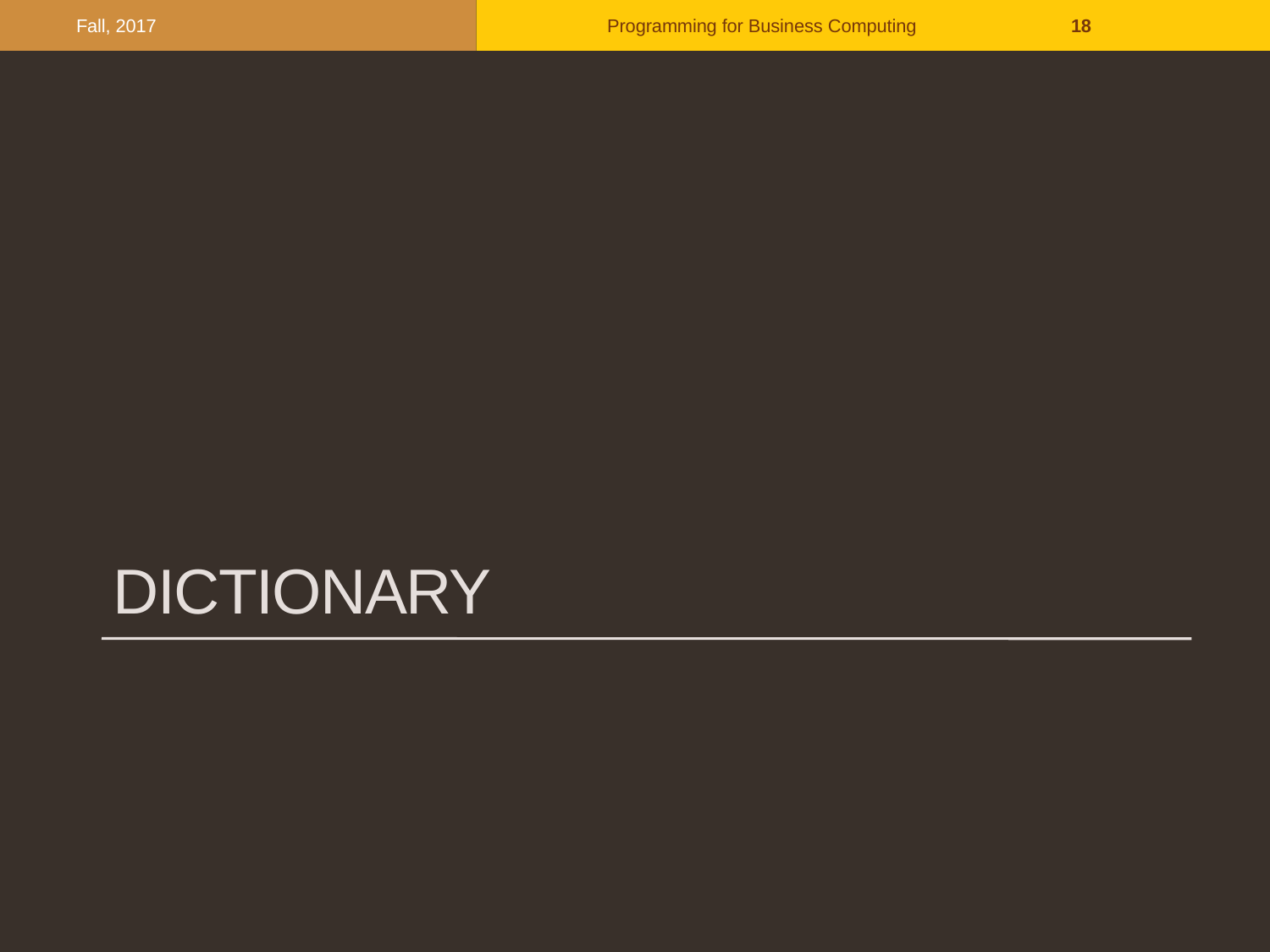

Fall, 2017
Programming for Business Computing
18
# Dictionary